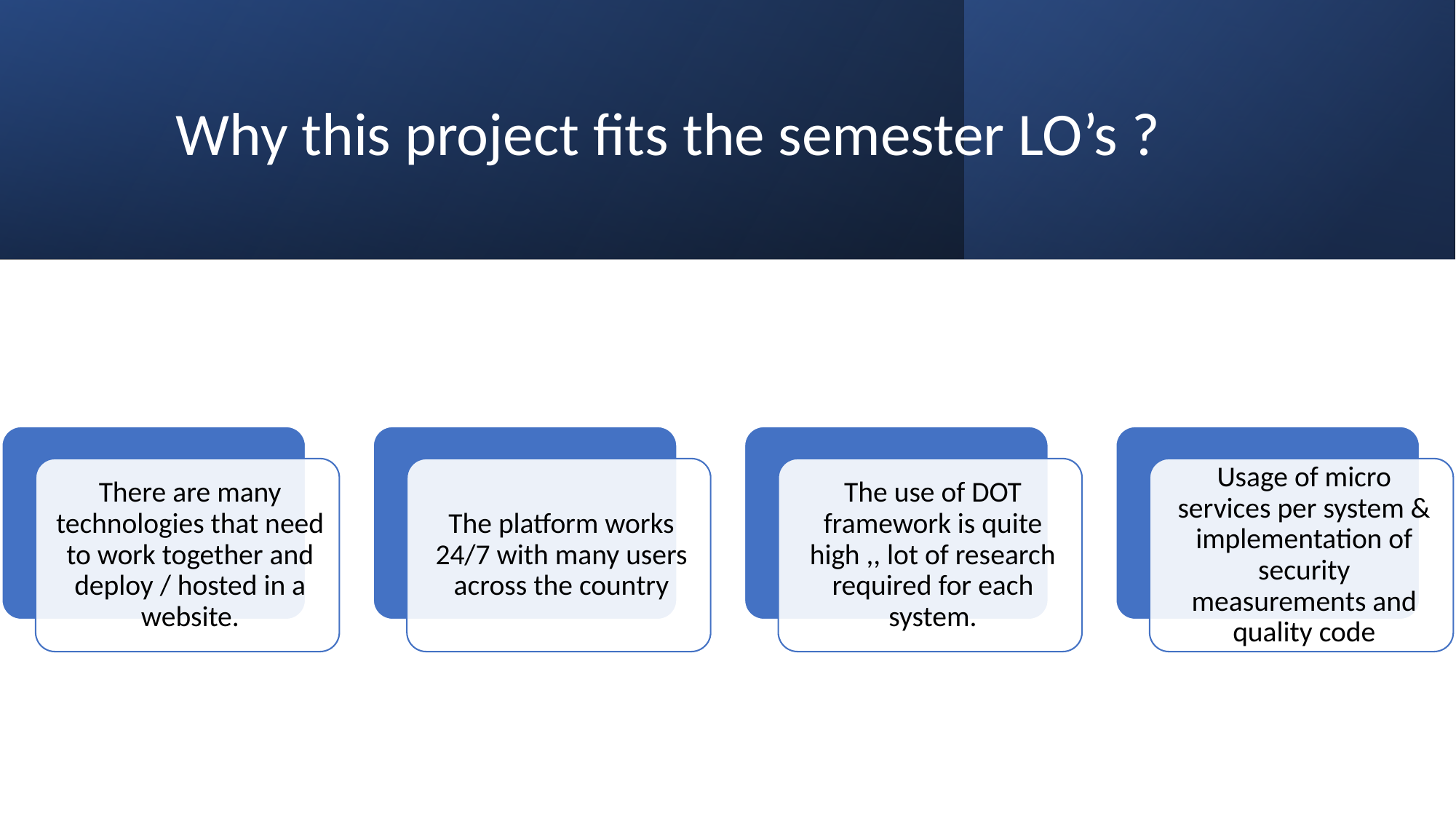

# Why this project fits the semester LO’s ?
There are many technologies that need to work together and deploy / hosted in a website.
The platform works 24/7 with many users across the country
The use of DOT framework is quite high ,, lot of research required for each system.
Usage of micro services per system & implementation of security measurements and quality code